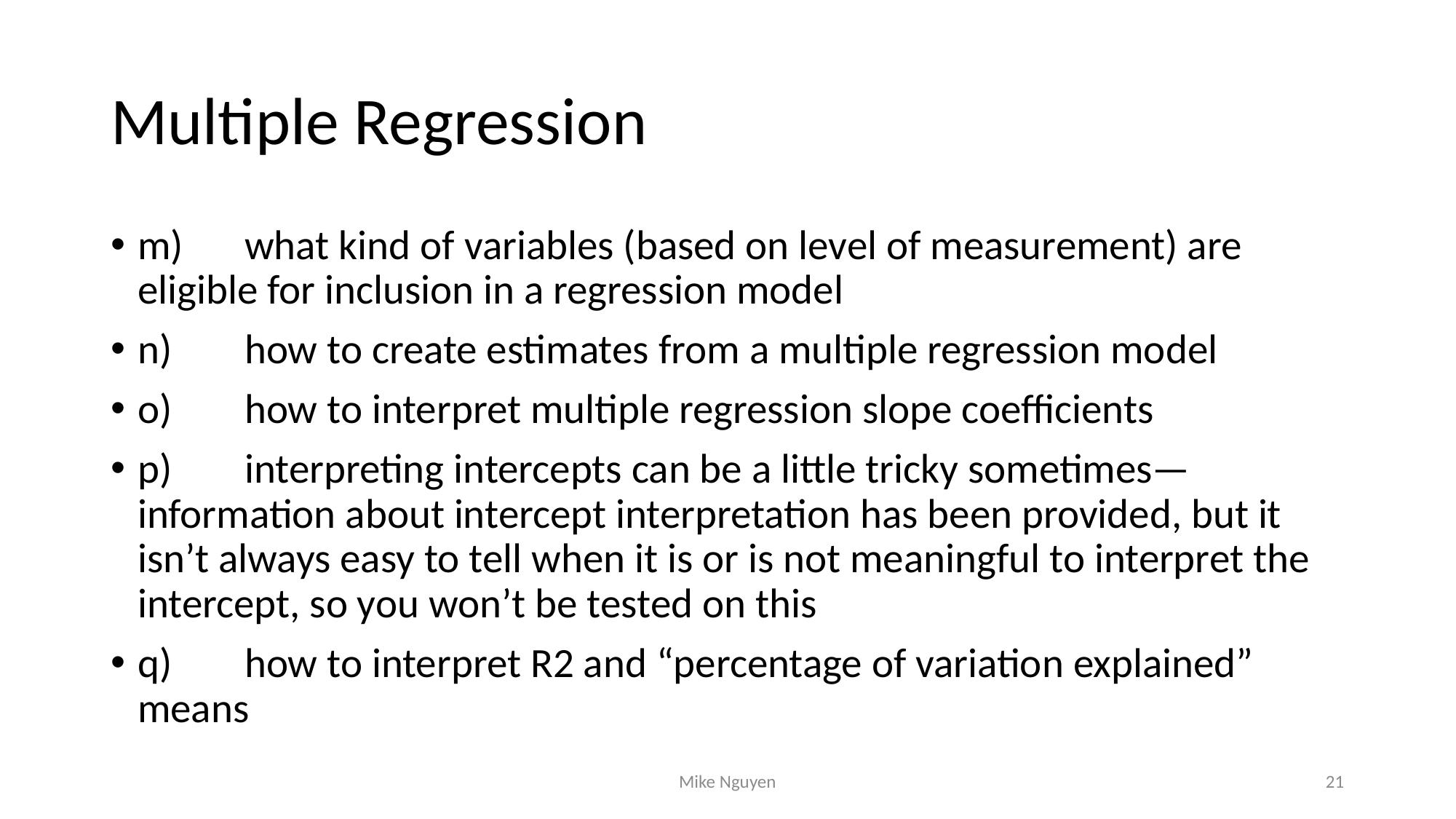

# Multiple Regression
m)	what kind of variables (based on level of measurement) are eligible for inclusion in a regression model
n)	how to create estimates from a multiple regression model
o)	how to interpret multiple regression slope coefficients
p)	interpreting intercepts can be a little tricky sometimes—information about intercept interpretation has been provided, but it isn’t always easy to tell when it is or is not meaningful to interpret the intercept, so you won’t be tested on this
q)	how to interpret R2 and “percentage of variation explained” means

Mike Nguyen
21